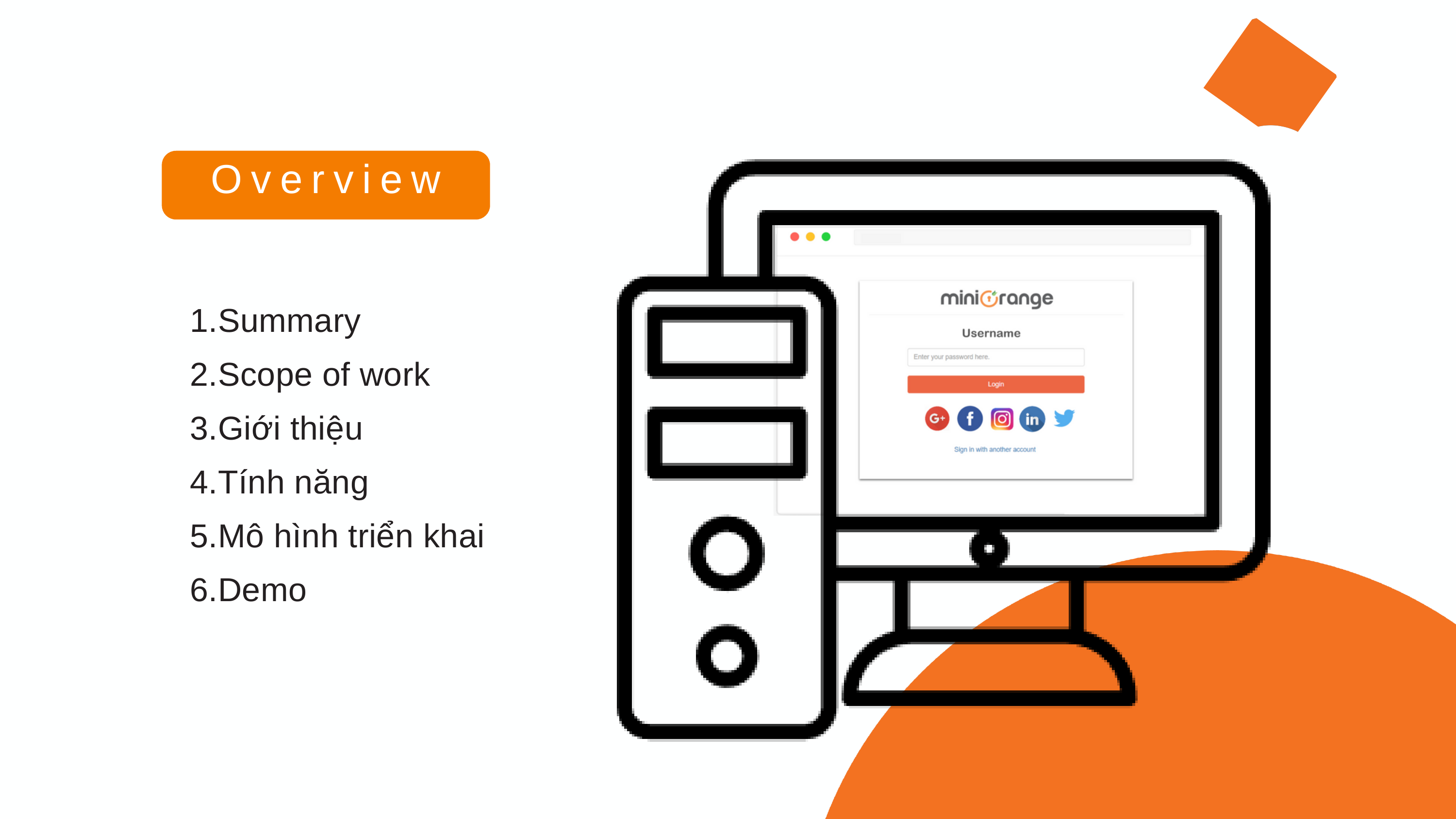

Overview

Summary
Scope of work
Giới thiệu
Tính năng
Mô hình triển khai
Demo